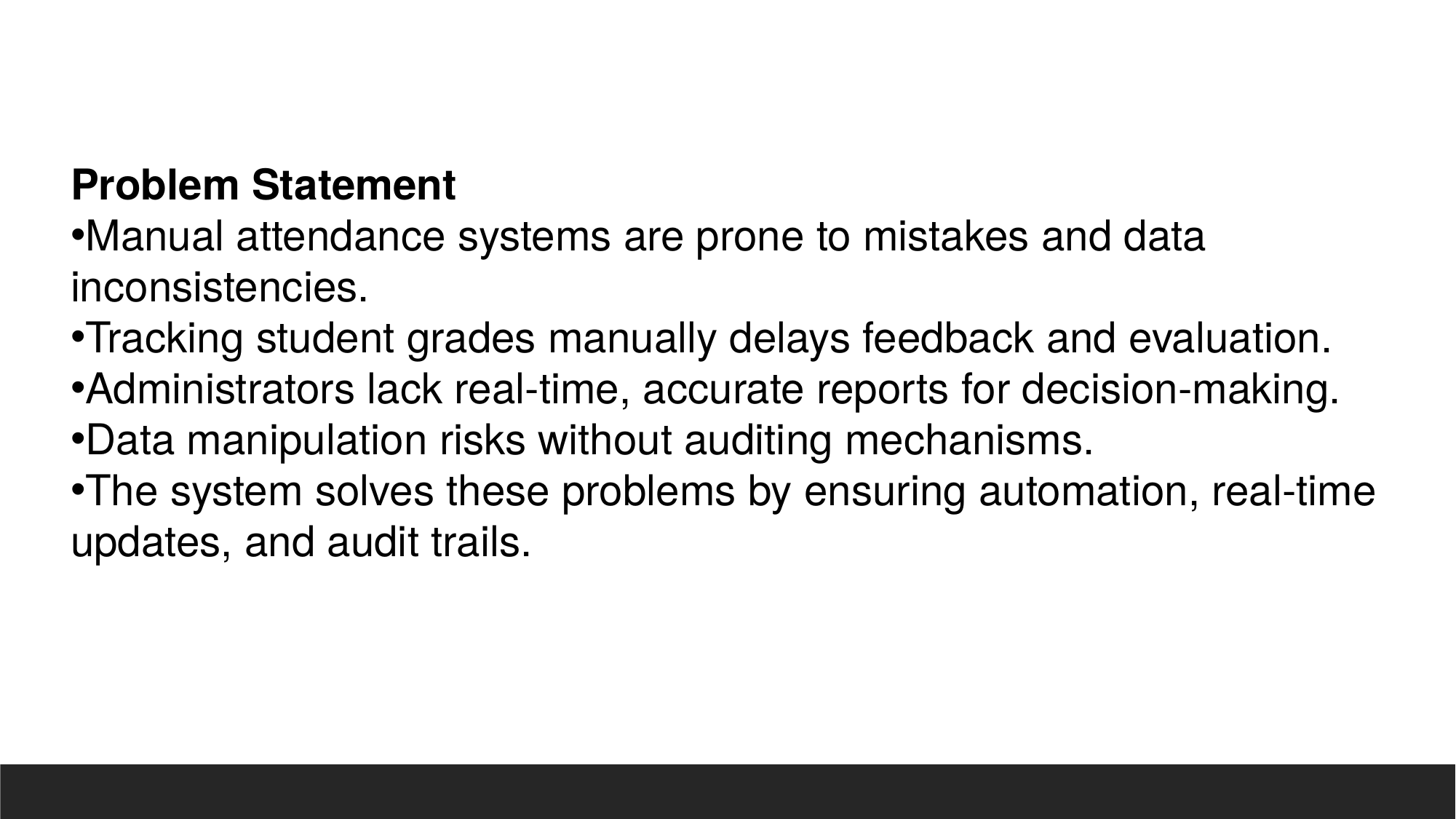

Problem Statement
Manual attendance systems are prone to mistakes and data inconsistencies.
Tracking student grades manually delays feedback and evaluation.
Administrators lack real-time, accurate reports for decision-making.
Data manipulation risks without auditing mechanisms.
The system solves these problems by ensuring automation, real-time updates, and audit trails.